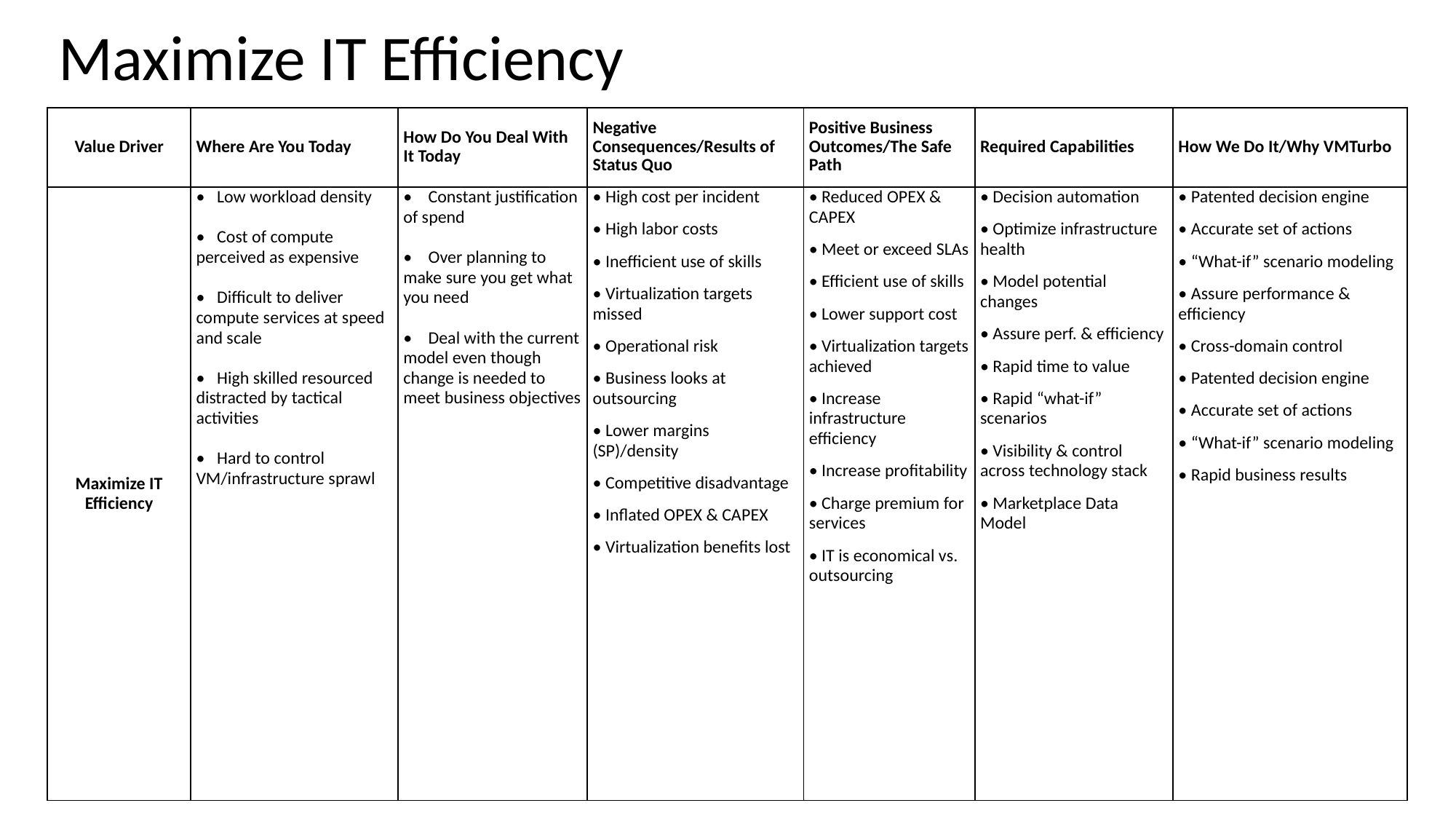

# Maximize IT Efficiency
| Value Driver | Where Are You Today | How Do You Deal With It Today | Negative Consequences/Results of Status Quo | Positive Business Outcomes/The Safe Path | Required Capabilities | How We Do It/Why VMTurbo |
| --- | --- | --- | --- | --- | --- | --- |
| Maximize IT Efficiency | • Low workload density   • Cost of compute perceived as expensive   • Difficult to deliver compute services at speed and scale   • High skilled resourced distracted by tactical activities   • Hard to control VM/infrastructure sprawl | • Constant justification of spend   • Over planning to make sure you get what you need   • Deal with the current model even though change is needed to meet business objectives | • High cost per incident • High labor costs • Inefficient use of skills • Virtualization targets missed • Operational risk • Business looks at outsourcing • Lower margins (SP)/density • Competitive disadvantage • Inflated OPEX & CAPEX • Virtualization benefits lost | • Reduced OPEX & CAPEX • Meet or exceed SLAs • Efficient use of skills • Lower support cost • Virtualization targets achieved • Increase infrastructure efficiency • Increase profitability • Charge premium for services • IT is economical vs. outsourcing | • Decision automation • Optimize infrastructure health • Model potential changes • Assure perf. & efficiency • Rapid time to value • Rapid “what-if” scenarios • Visibility & control across technology stack • Marketplace Data Model | • Patented decision engine • Accurate set of actions • “What-if” scenario modeling • Assure performance & efficiency • Cross-domain control • Patented decision engine • Accurate set of actions • “What-if” scenario modeling • Rapid business results |